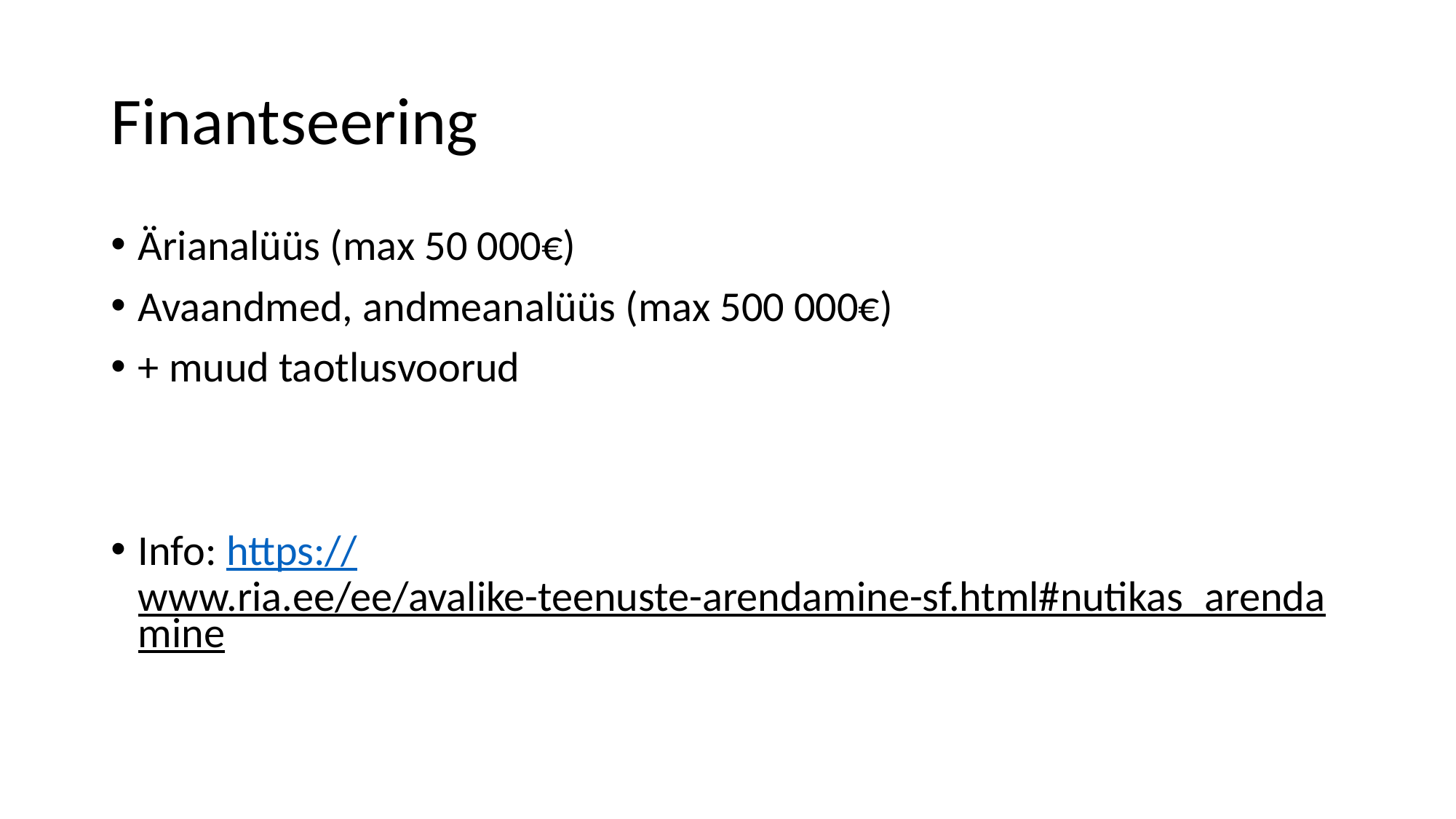

# Finantseering
Ärianalüüs (max 50 000€)
Avaandmed, andmeanalüüs (max 500 000€)
+ muud taotlusvoorud

Info: https://www.ria.ee/ee/avalike-teenuste-arendamine-sf.html#nutikas_arendamine